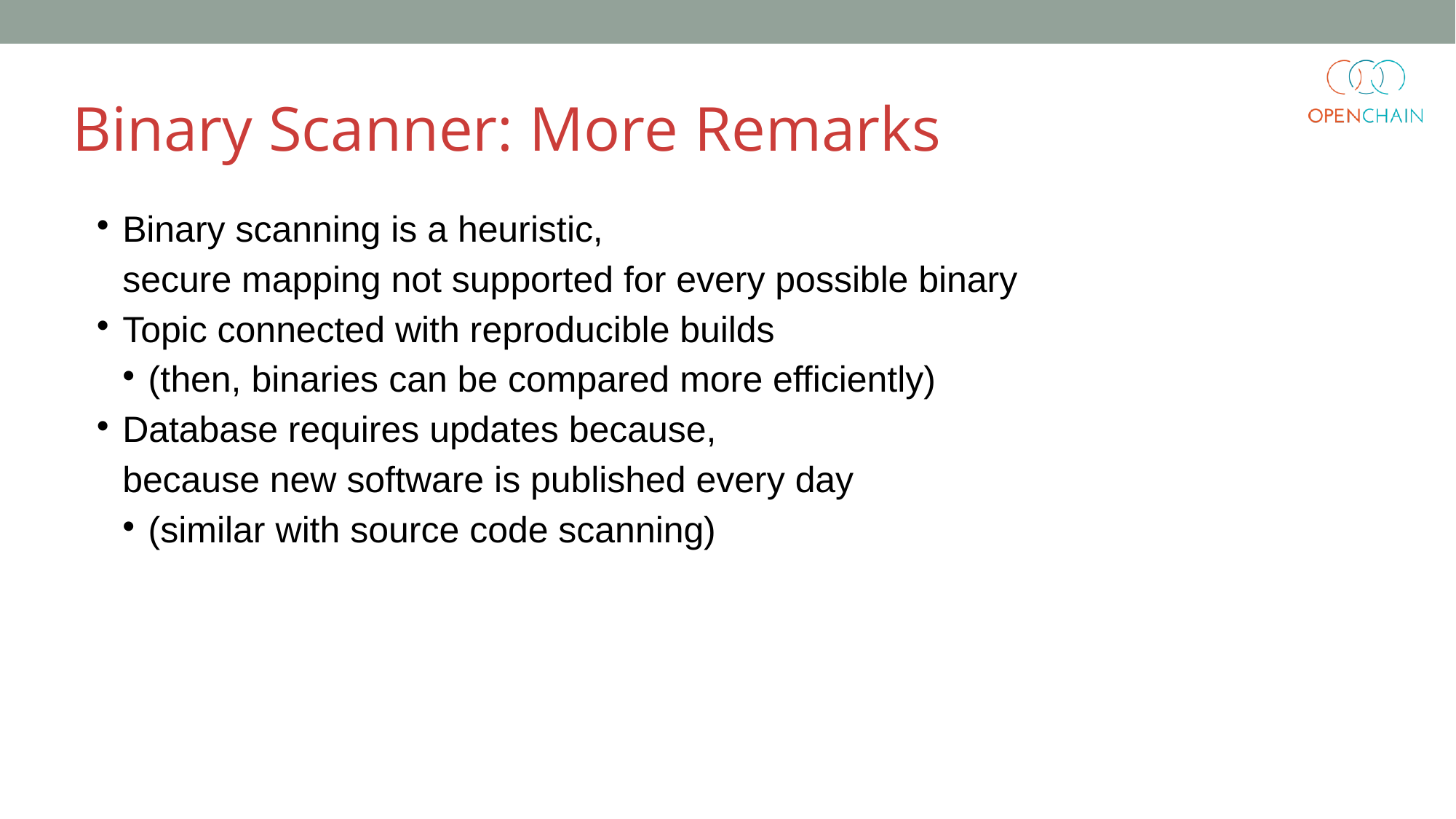

Binary Scanner: More Remarks
Binary scanning is a heuristic,
secure mapping not supported for every possible binary
Topic connected with reproducible builds
(then, binaries can be compared more efficiently)
Database requires updates because,
because new software is published every day
(similar with source code scanning)